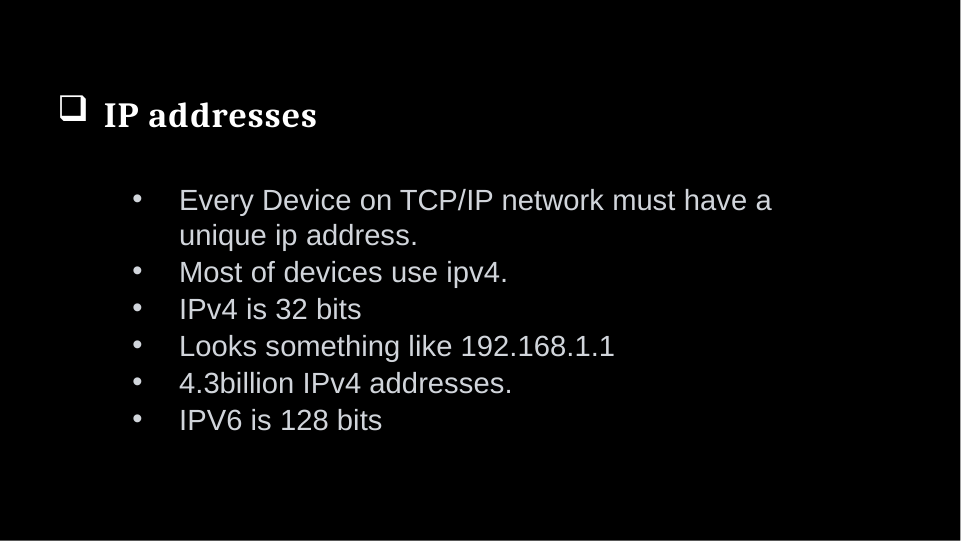

Confidentiality
Integrity
Availability
Authentication
Authorization
Encryption
Accountability and Auditing
Incident Response and Recovery

IP addresses

Every Device on TCP/IP network must have a unique ip address.
Most of devices use ipv4.
IPv4 is 32 bits
Looks something like 192.168.1.1
4.3billion IPv4 addresses.
IPV6 is 128 bits